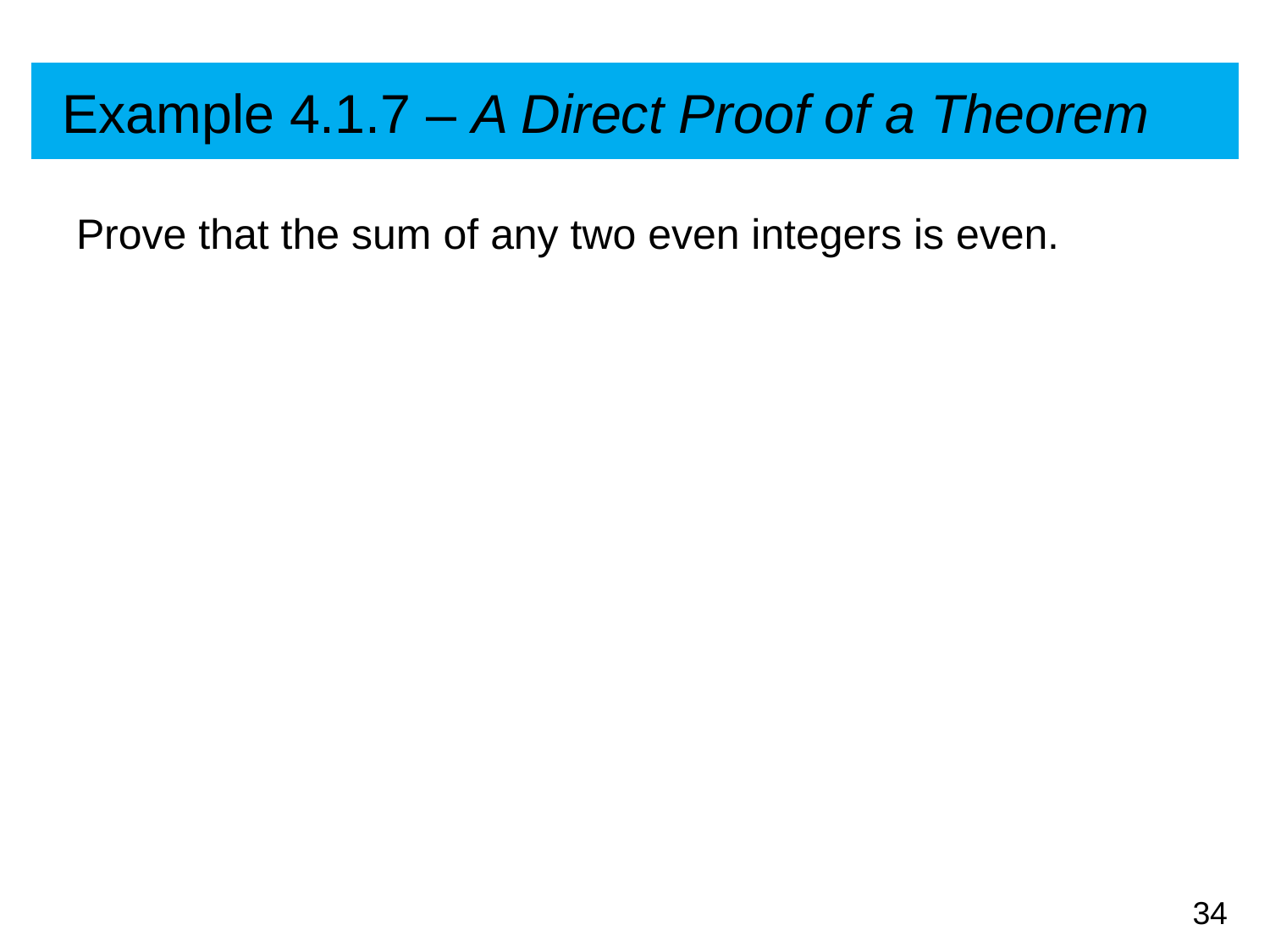

# Example 4.1.7 – A Direct Proof of a Theorem
Prove that the sum of any two even integers is even.